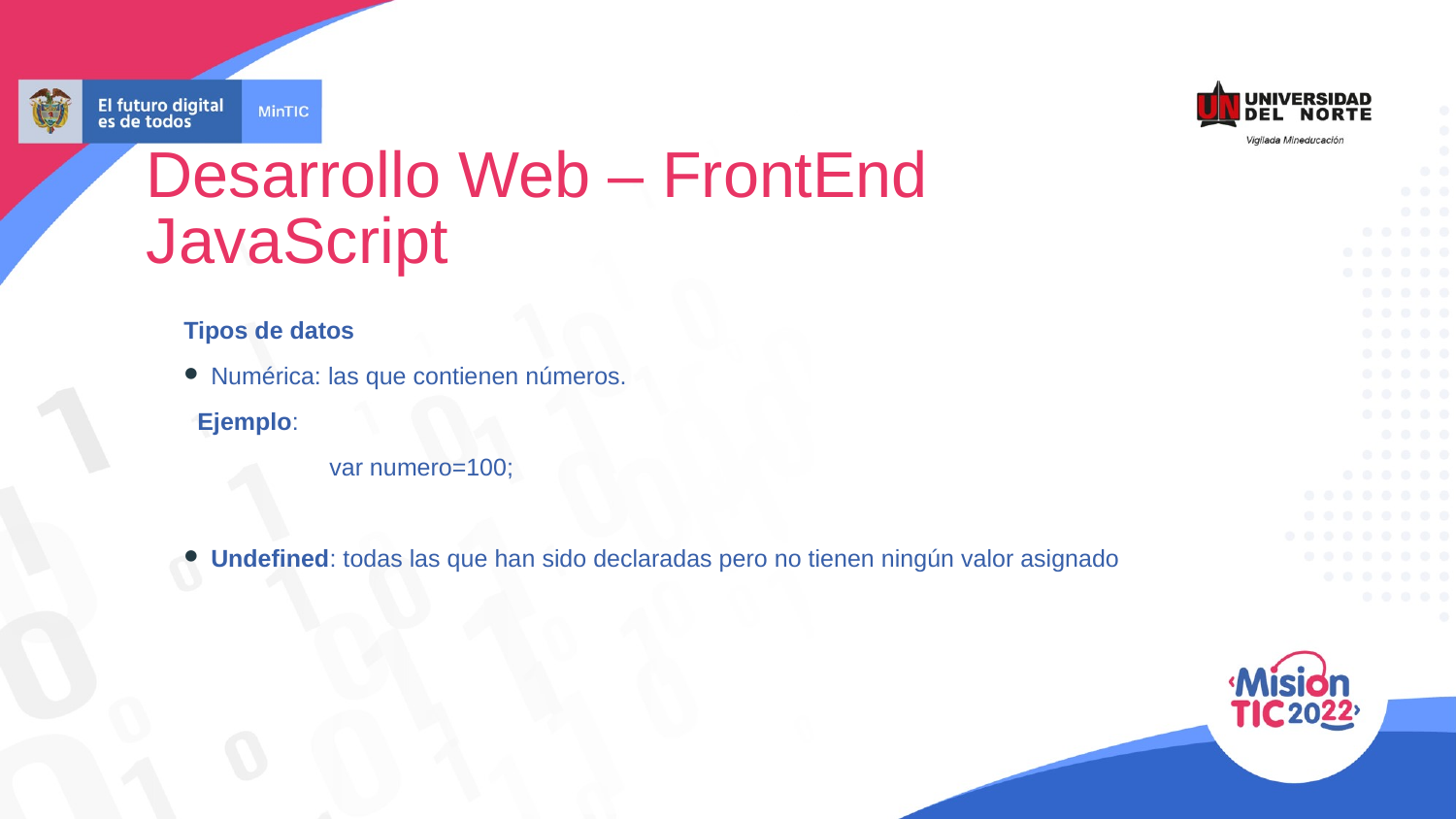

Desarrollo Web – FrontEnd
JavaScript
Tipos de datos
Numérica: las que contienen números.
  Ejemplo:
	var numero=100;

Undefined: todas las que han sido declaradas pero no tienen ningún valor asignado